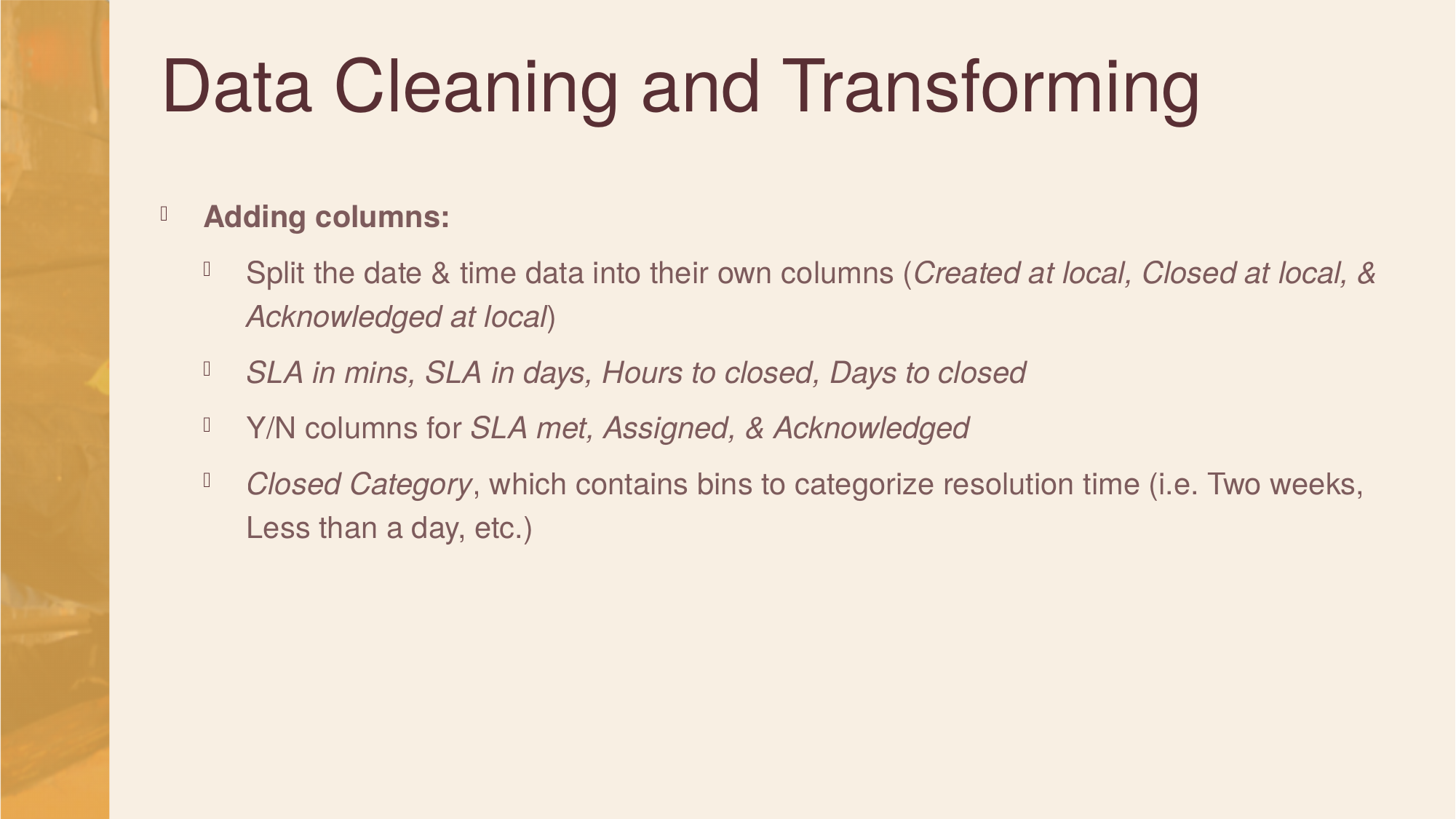

# Data Cleaning and Transforming
Adding columns:
Split the date & time data into their own columns (Created at local, Closed at local, & Acknowledged at local)
SLA in mins, SLA in days, Hours to closed, Days to closed
Y/N columns for SLA met, Assigned, & Acknowledged
Closed Category, which contains bins to categorize resolution time (i.e. Two weeks, Less than a day, etc.)